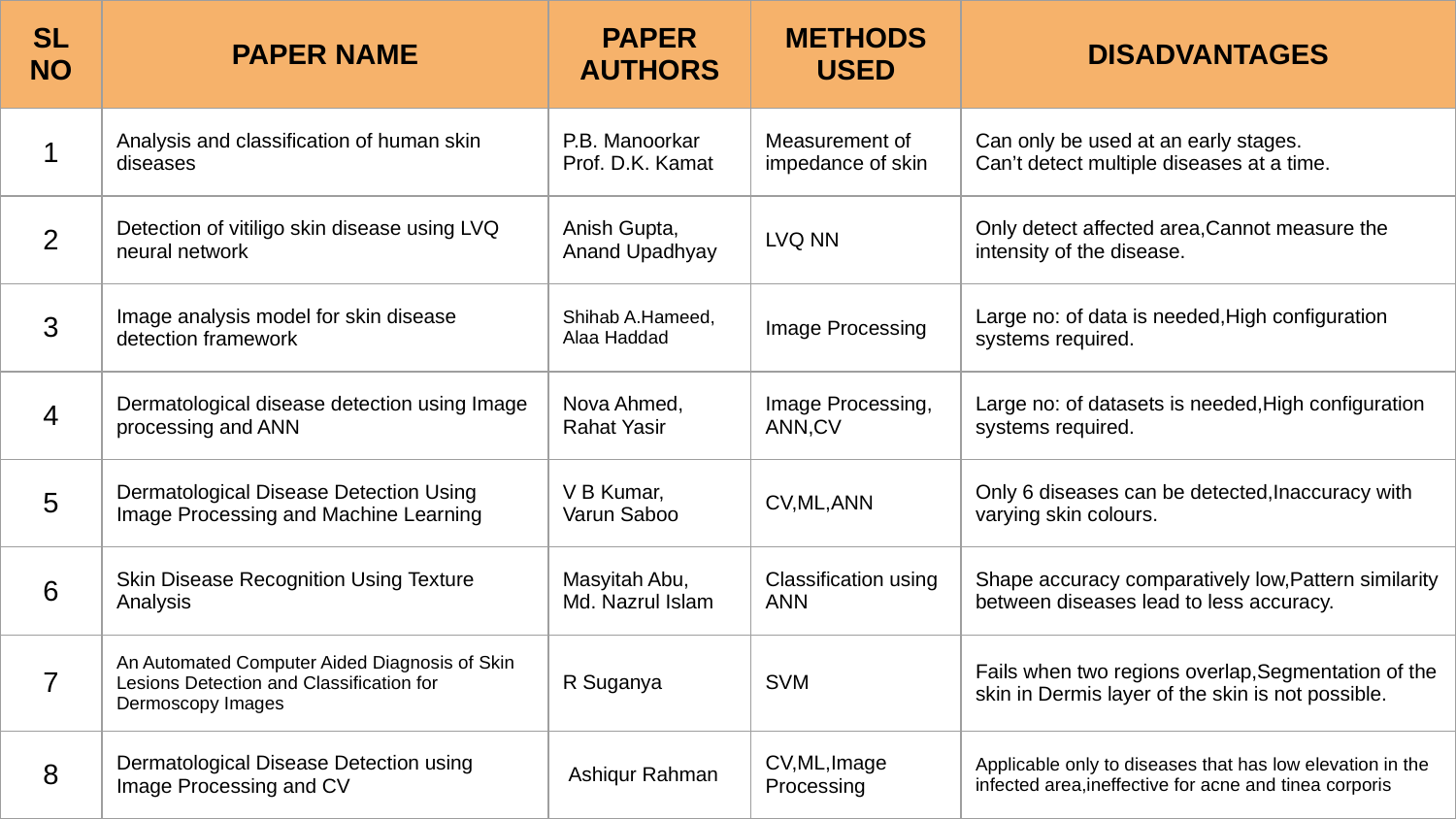

| SL NO | PAPER NAME | PAPER AUTHORS | METHODS USED | DISADVANTAGES |
| --- | --- | --- | --- | --- |
| 1 | Analysis and classification of human skin diseases | P.B. Manoorkar Prof. D.K. Kamat | Measurement of impedance of skin | Can only be used at an early stages. Can’t detect multiple diseases at a time. |
| 2 | Detection of vitiligo skin disease using LVQ neural network | Anish Gupta, Anand Upadhyay | LVQ NN | Only detect affected area,Cannot measure the intensity of the disease. |
| 3 | Image analysis model for skin disease detection framework | Shihab A.Hameed, Alaa Haddad | Image Processing | Large no: of data is needed,High configuration systems required. |
| 4 | Dermatological disease detection using Image processing and ANN | Nova Ahmed, Rahat Yasir | Image Processing, ANN,CV | Large no: of datasets is needed,High configuration systems required. |
| 5 | Dermatological Disease Detection Using Image Processing and Machine Learning | V B Kumar, Varun Saboo | CV,ML,ANN | Only 6 diseases can be detected,Inaccuracy with varying skin colours. |
| 6 | Skin Disease Recognition Using Texture Analysis | Masyitah Abu, Md. Nazrul Islam | Classification using ANN | Shape accuracy comparatively low,Pattern similarity between diseases lead to less accuracy. |
| 7 | An Automated Computer Aided Diagnosis of Skin Lesions Detection and Classification for Dermoscopy Images | R Suganya | SVM | Fails when two regions overlap,Segmentation of the skin in Dermis layer of the skin is not possible. |
| 8 | Dermatological Disease Detection using Image Processing and CV | Ashiqur Rahman | CV,ML,Image Processing | Applicable only to diseases that has low elevation in the infected area,ineffective for acne and tinea corporis |